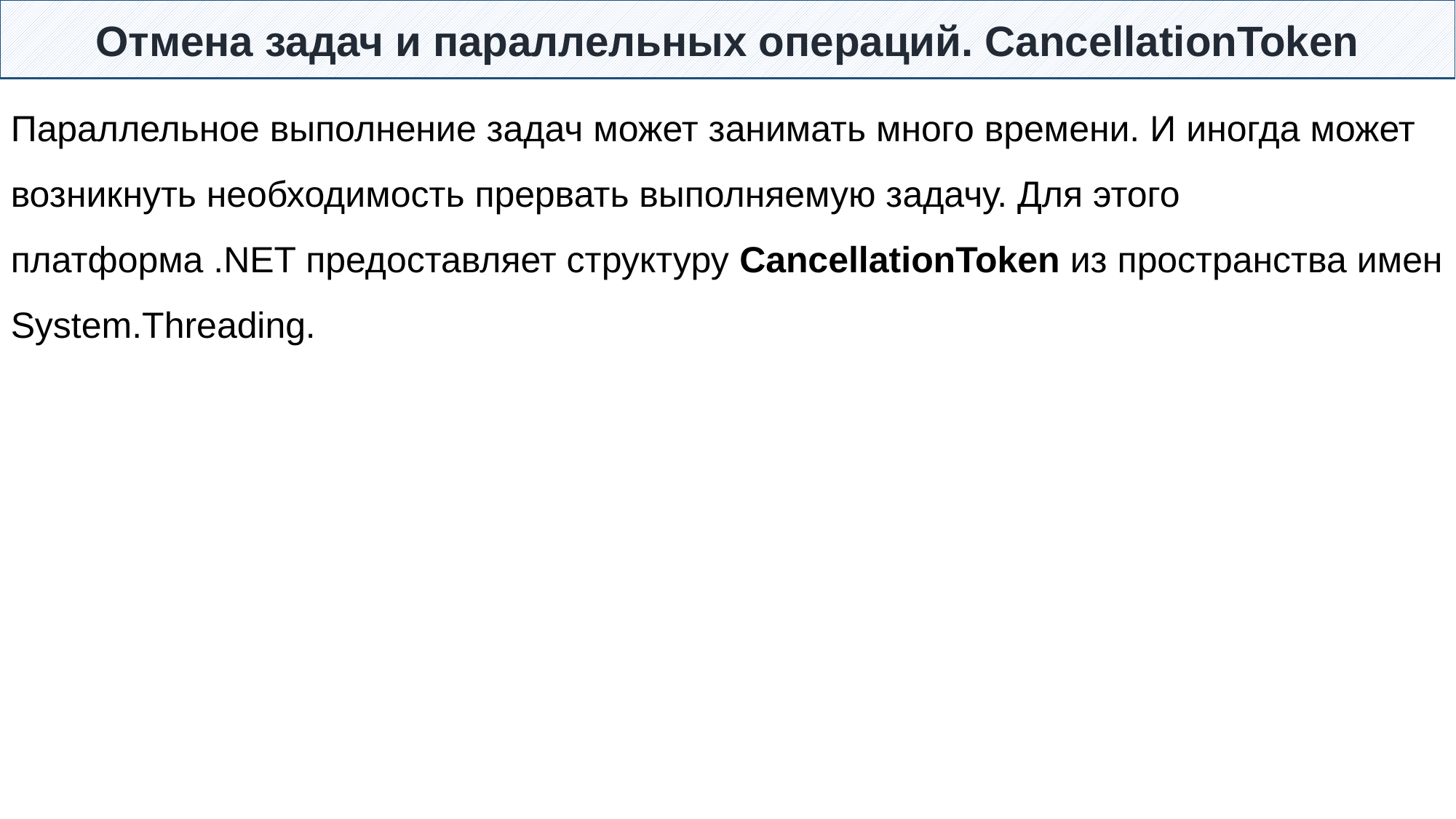

Отмена задач и параллельных операций. CancellationToken
Параллельное выполнение задач может занимать много времени. И иногда может возникнуть необходимость прервать выполняемую задачу. Для этого платформа .NET предоставляет структуру CancellationToken из пространства имен System.Threading.